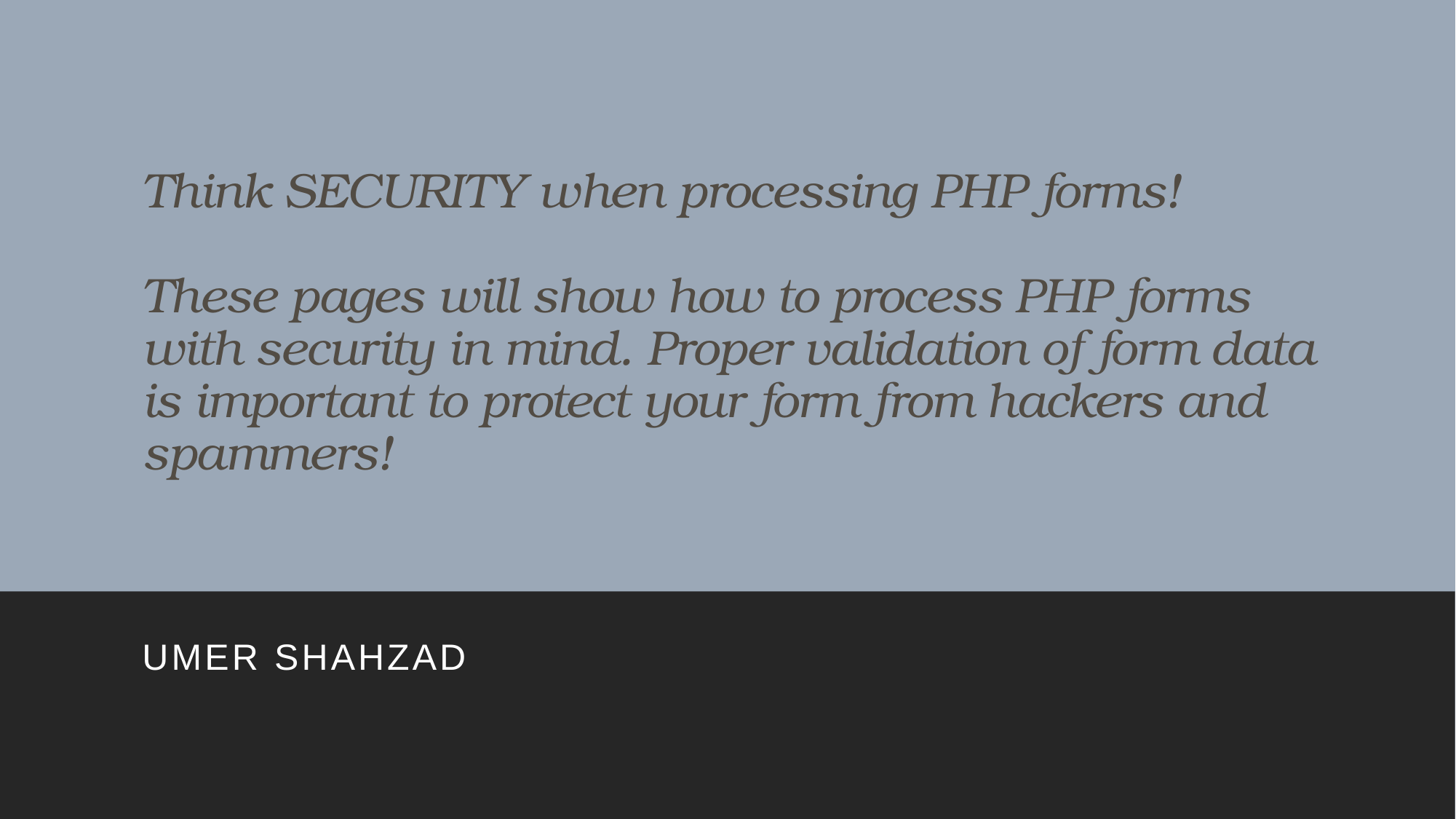

# Think SECURITY when processing PHP forms! These pages will show how to process PHP forms with security in mind. Proper validation of form data is important to protect your form from hackers and spammers!

Umer Shahzad